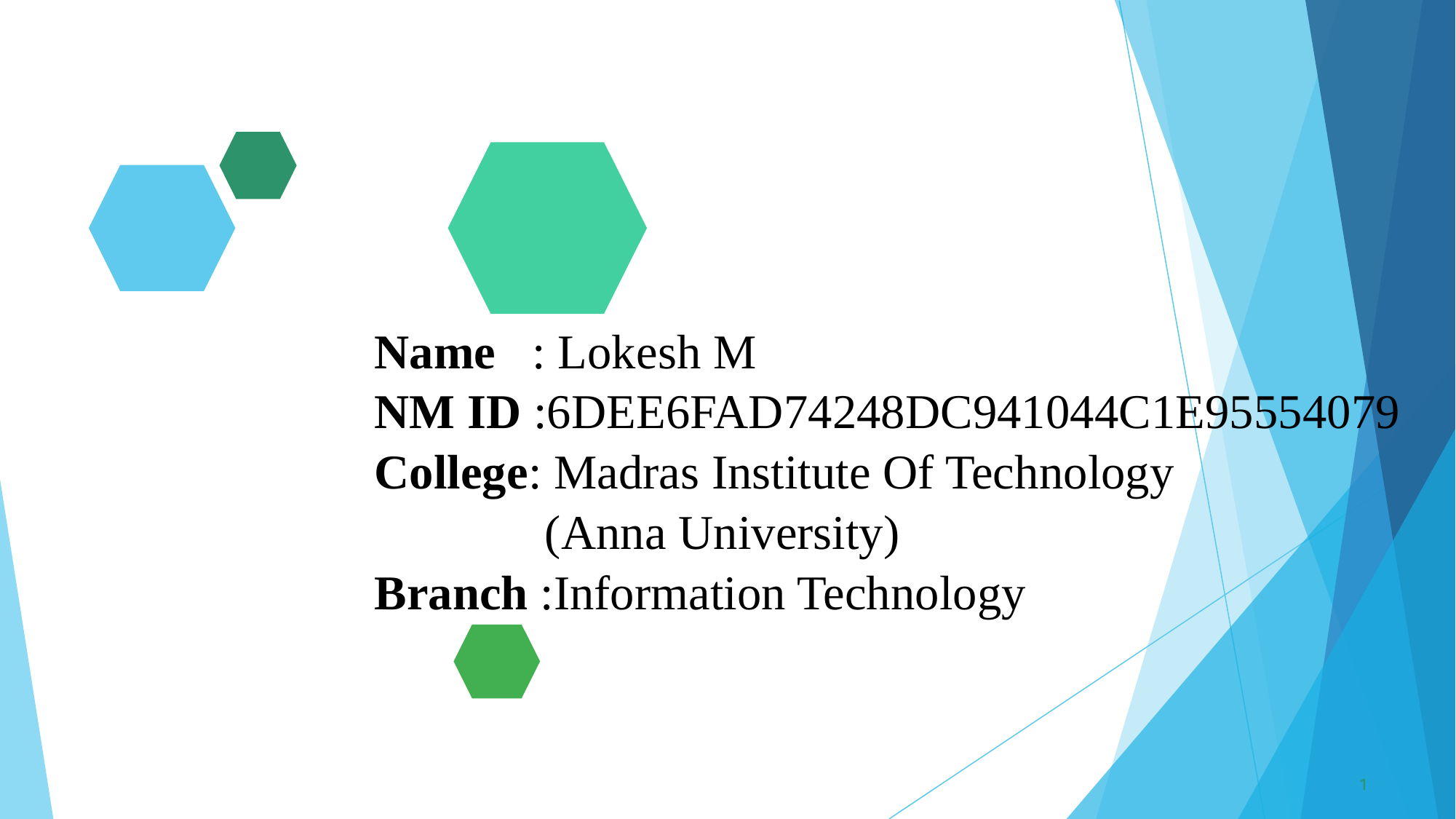

Name   : Lokesh M
NM ID :6DEE6FAD74248DC941044C1E95554079
College: Madras Institute Of Technology
              (Anna University)
Branch :Information Technology

1